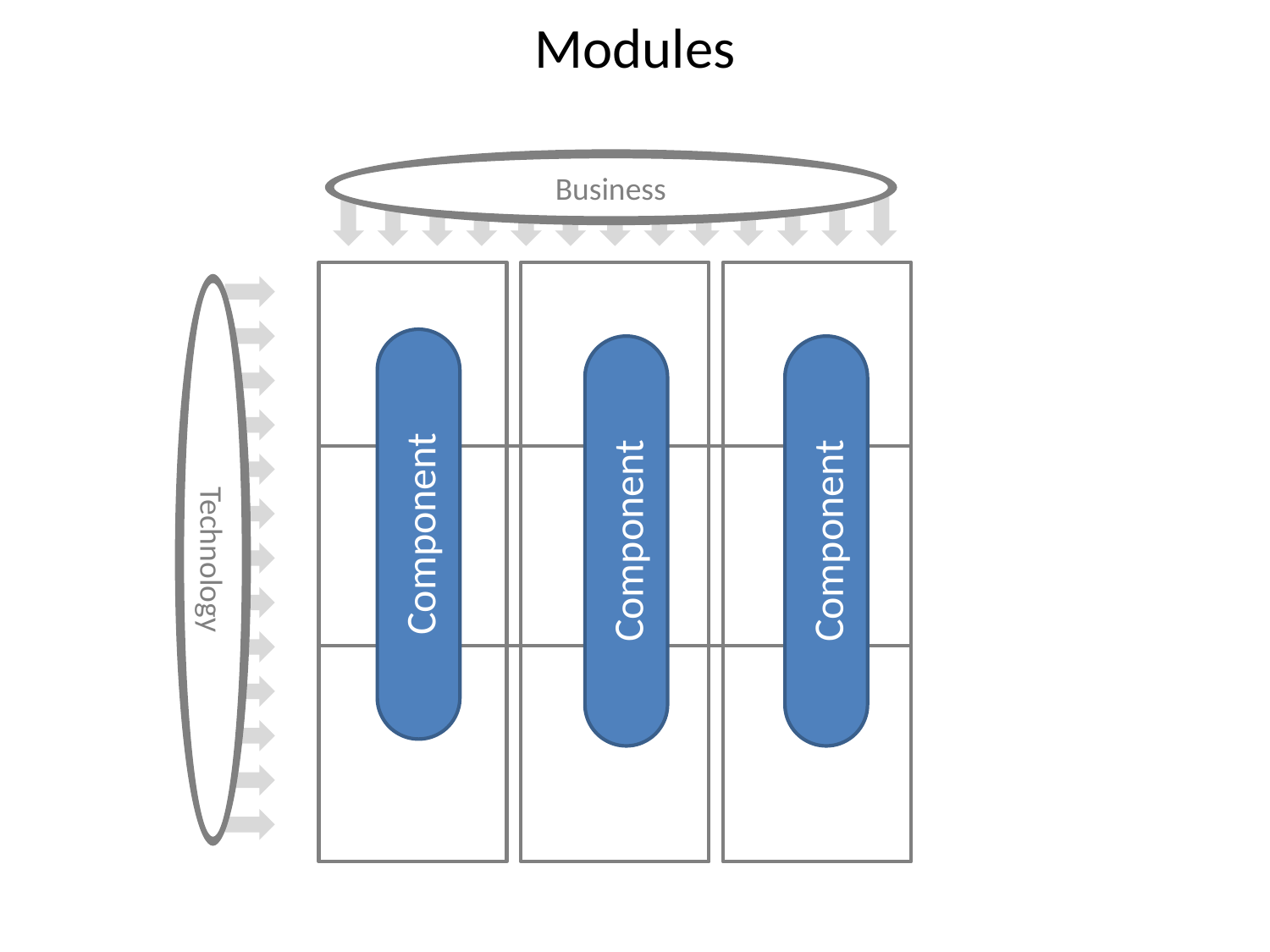

# Modules

Business

Component
Component
Component
Technology